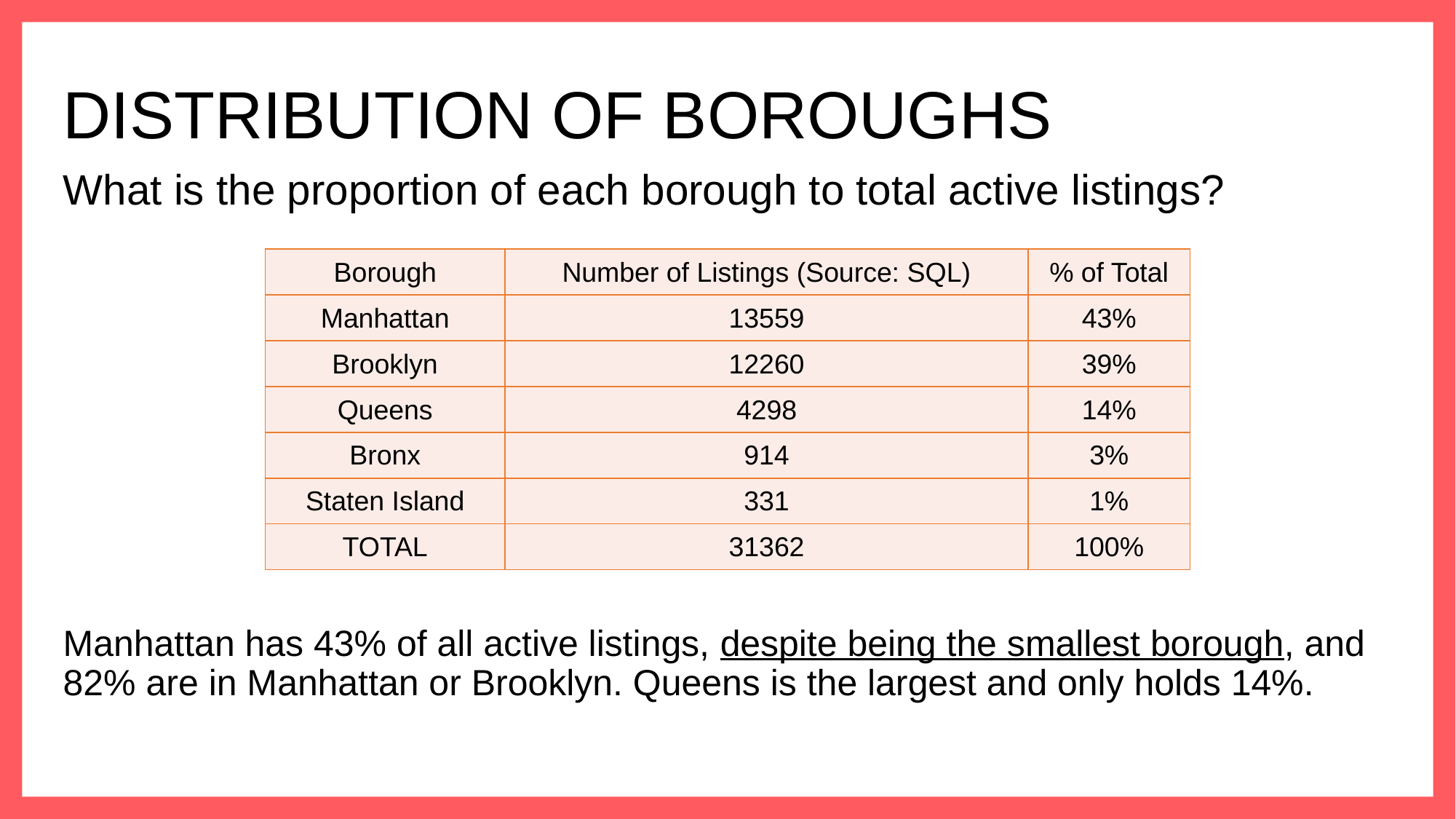

# DISTRIBUTION OF BOROUGHS
What is the proportion of each borough to total active listings?

| Borough | Number of Listings (Source: SQL) | % of Total |
| --- | --- | --- |
| Manhattan | 13559 | 43% |
| Brooklyn | 12260 | 39% |
| Queens | 4298 | 14% |
| Bronx | 914 | 3% |
| Staten Island | 331 | 1% |
| TOTAL | 31362 | 100% |
Manhattan has 43% of all active listings, despite being the smallest borough, and 82% are in Manhattan or Brooklyn. Queens is the largest and only holds 14%.